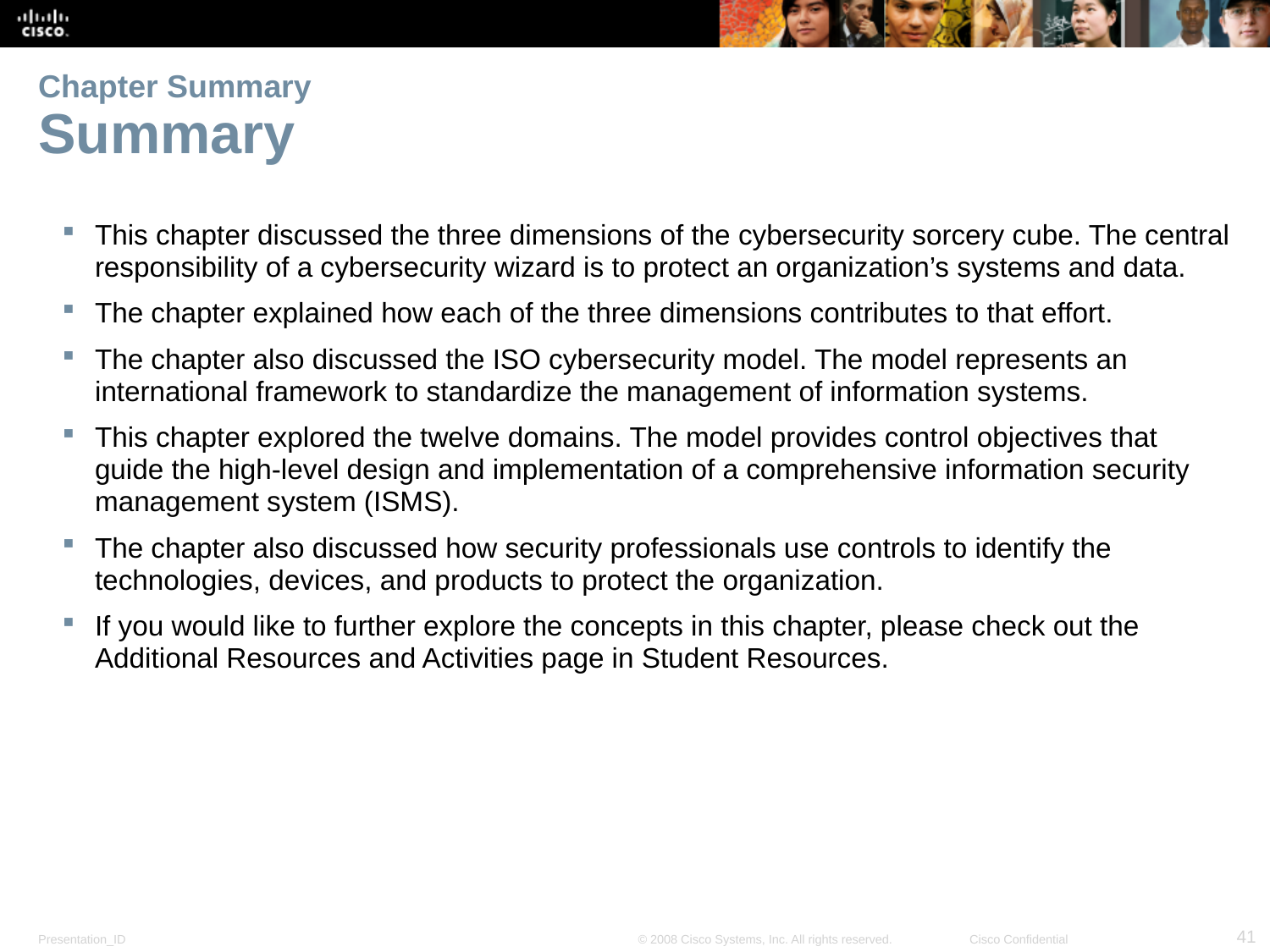

# Chapter Summary Summary
This chapter discussed the three dimensions of the cybersecurity sorcery cube. The central responsibility of a cybersecurity wizard is to protect an organization’s systems and data.
The chapter explained how each of the three dimensions contributes to that effort.
The chapter also discussed the ISO cybersecurity model. The model represents an international framework to standardize the management of information systems.
This chapter explored the twelve domains. The model provides control objectives that guide the high-level design and implementation of a comprehensive information security management system (ISMS).
The chapter also discussed how security professionals use controls to identify the technologies, devices, and products to protect the organization.
If you would like to further explore the concepts in this chapter, please check out the Additional Resources and Activities page in Student Resources.